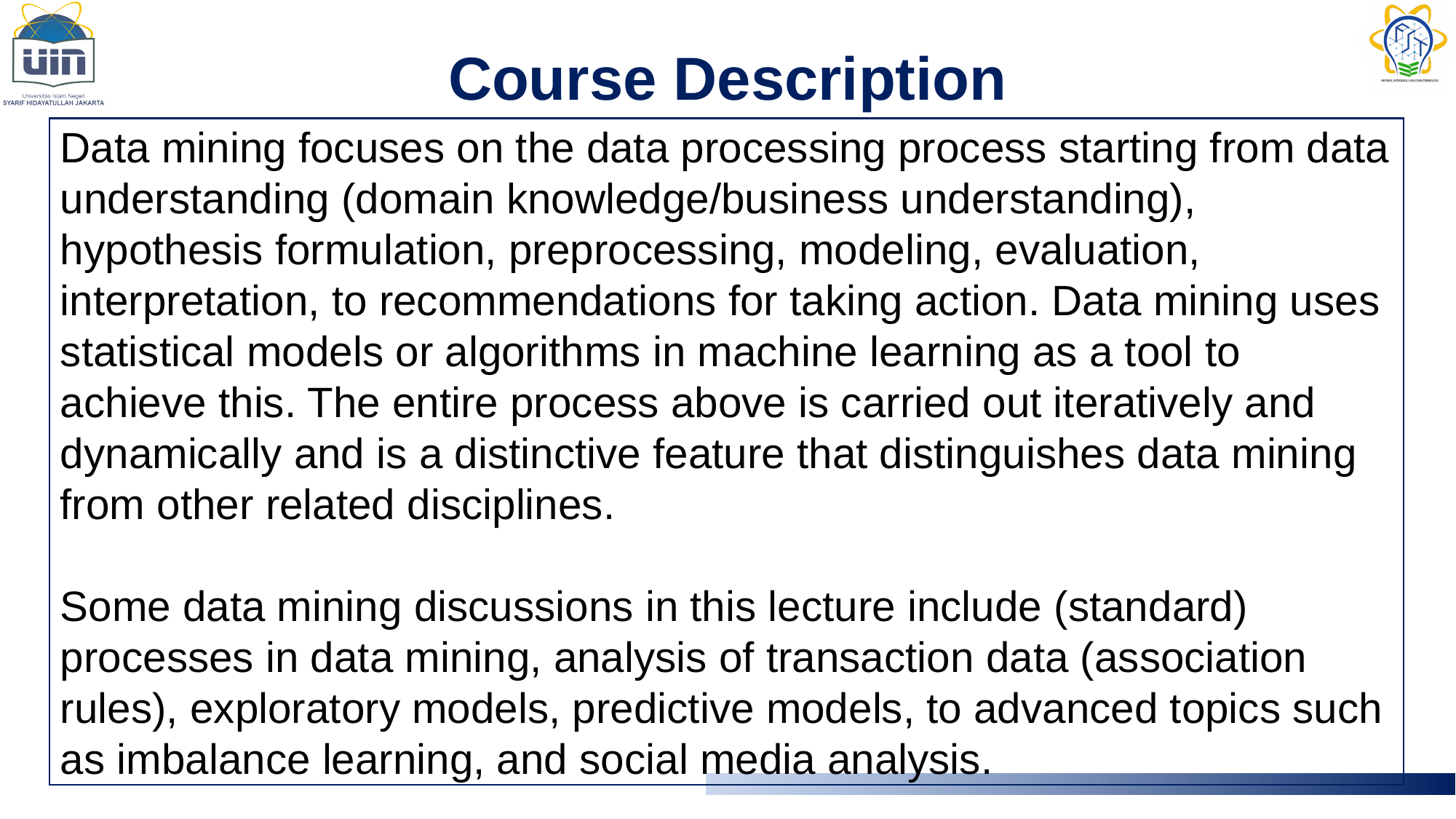

Course Description
Data mining focuses on the data processing process starting from data understanding (domain knowledge/business understanding), hypothesis formulation, preprocessing, modeling, evaluation, interpretation, to recommendations for taking action. Data mining uses statistical models or algorithms in machine learning as a tool to achieve this. The entire process above is carried out iteratively and dynamically and is a distinctive feature that distinguishes data mining from other related disciplines.

Some data mining discussions in this lecture include (standard) processes in data mining, analysis of transaction data (association rules), exploratory models, predictive models, to advanced topics such as imbalance learning, and social media analysis.